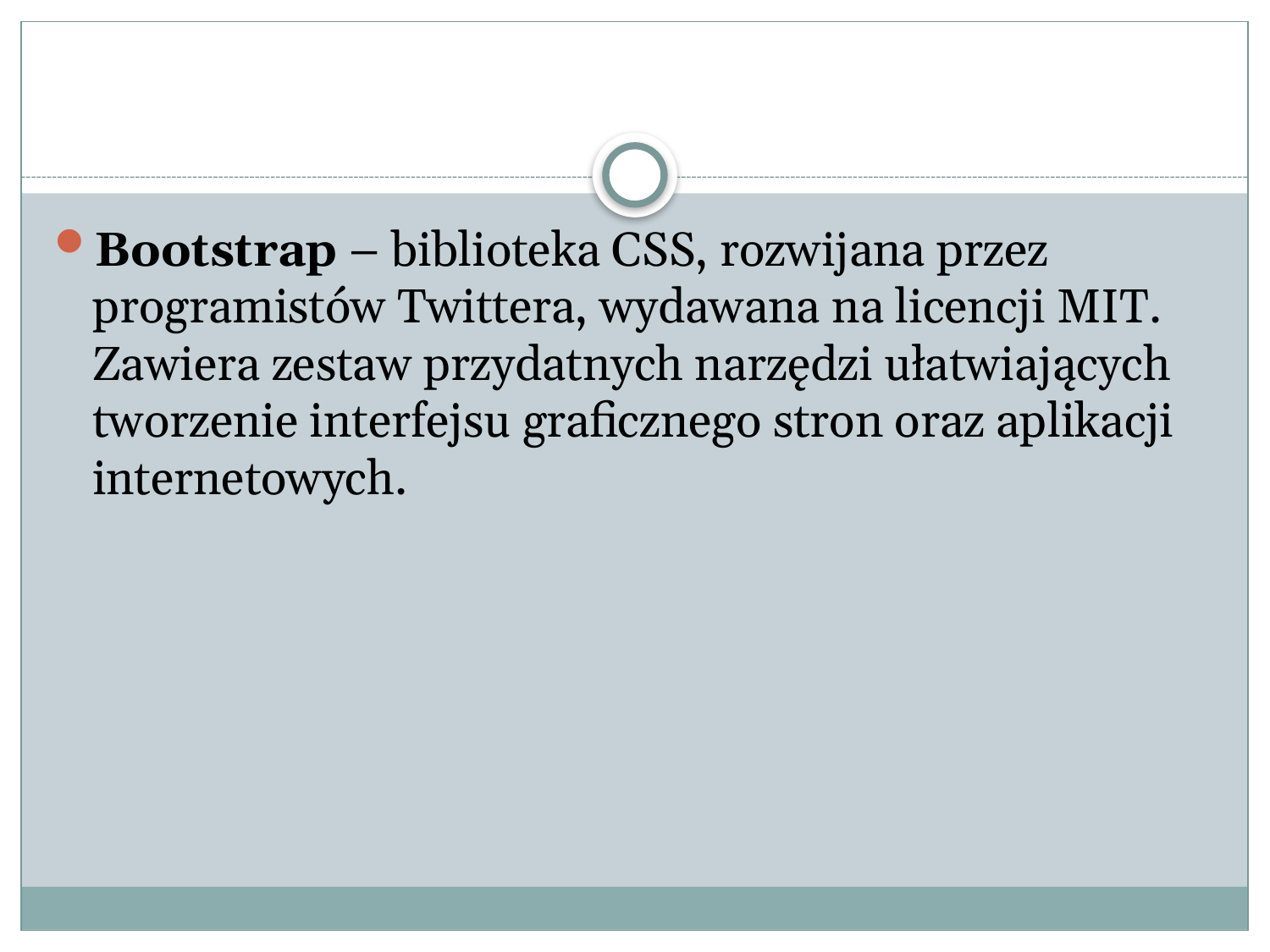

#
Bootstrap – biblioteka CSS, rozwijana przez programistów Twittera, wydawana na licencji MIT. Zawiera zestaw przydatnych narzędzi ułatwiających tworzenie interfejsu graficznego stron oraz aplikacji internetowych.